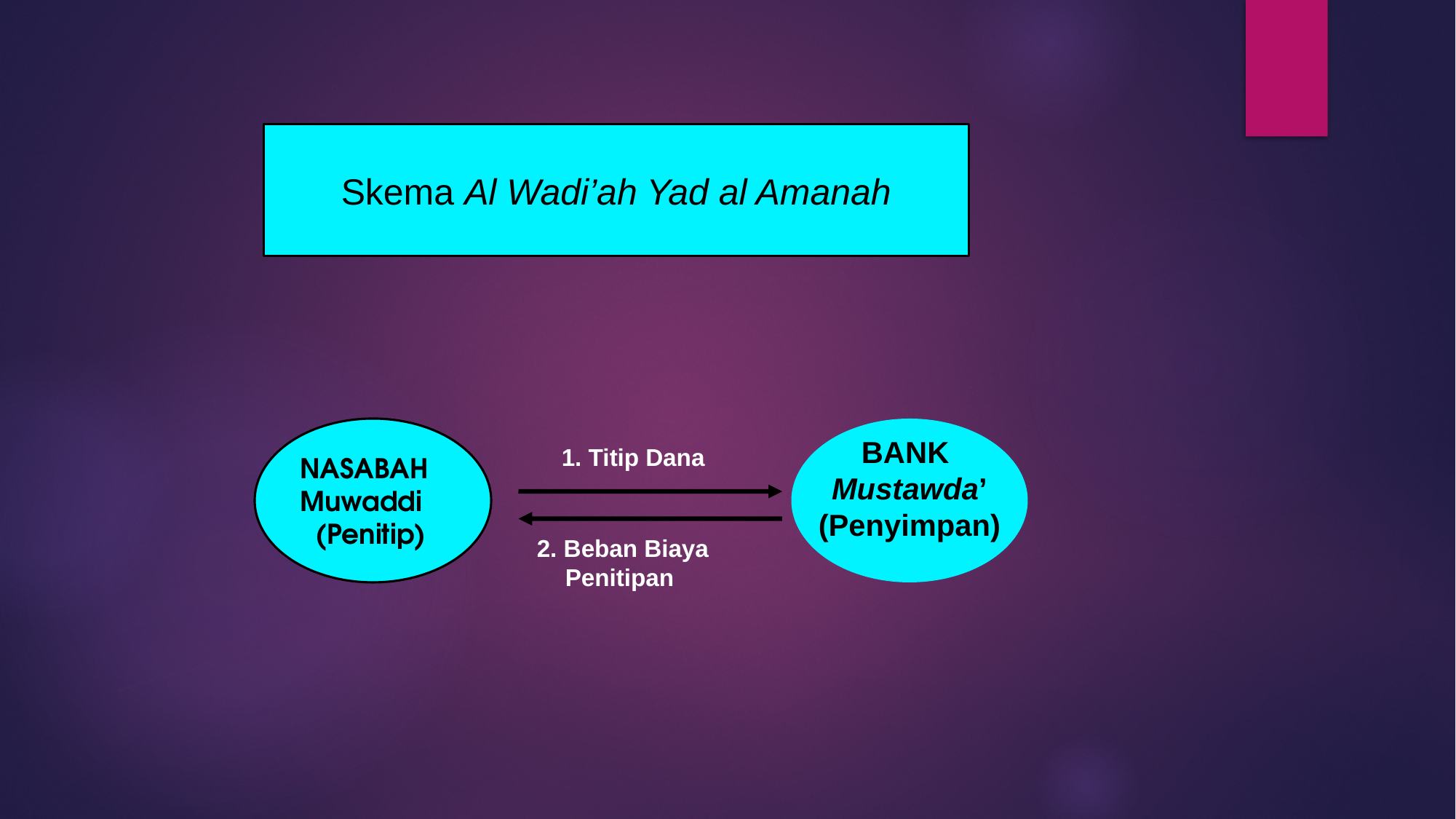

Skema Al Wadi’ah Yad al Amanah

NASABAH
Muwaddi
  (Penitip)

BANK
Mustawda’
(Penyimpan)
1. Titip Dana

2. Beban Biaya Penitipan